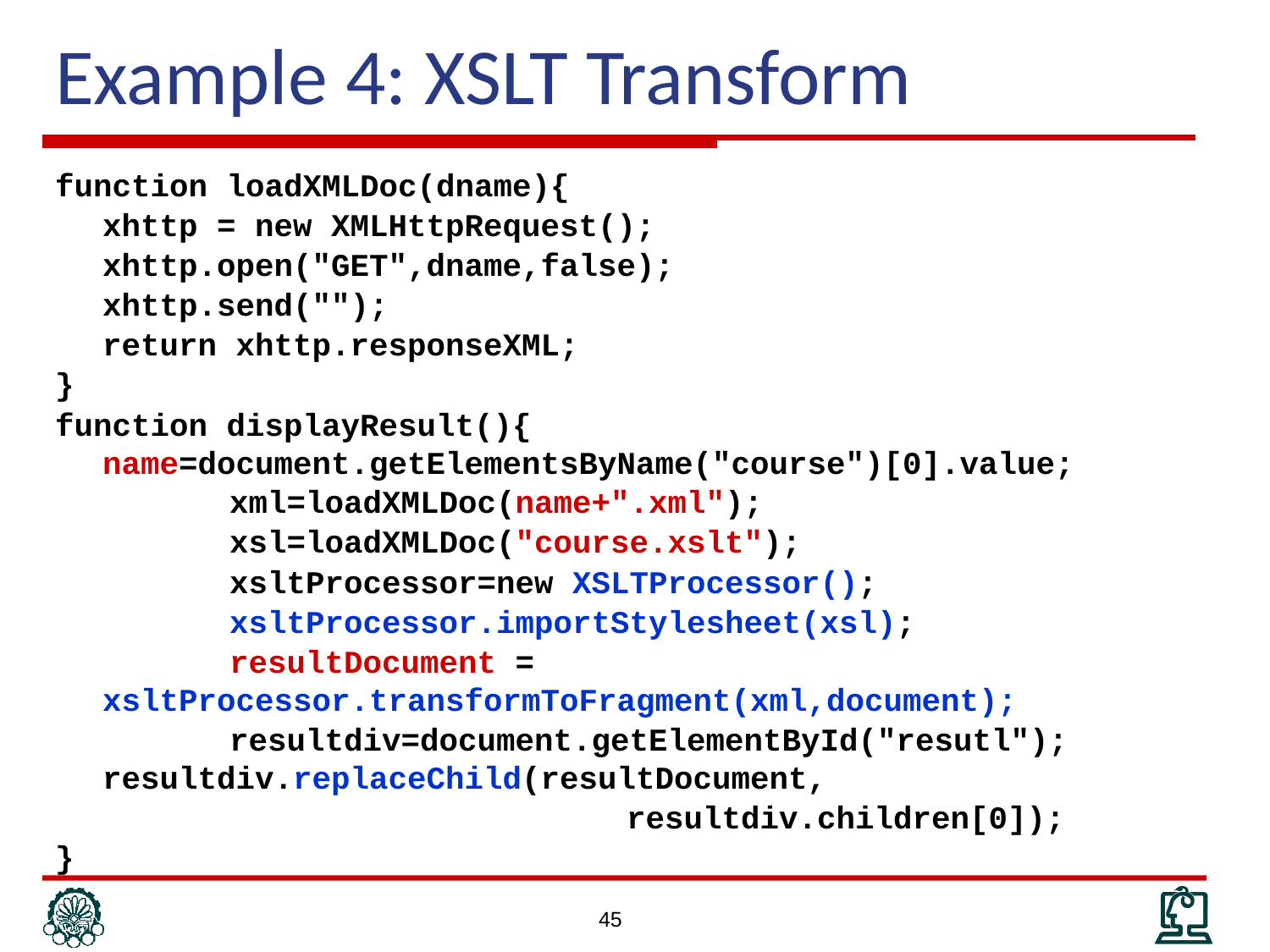

# Example 4: XSLT Transform
function loadXMLDoc(dname){
	xhttp = new XMLHttpRequest();
	xhttp.open("GET",dname,false);
	xhttp.send("");
	return xhttp.responseXML;
}
function displayResult(){			name=document.getElementsByName("course")[0].value;
		xml=loadXMLDoc(name+".xml");
		xsl=loadXMLDoc("course.xslt");
		xsltProcessor=new XSLTProcessor();
		xsltProcessor.importStylesheet(xsl);
		resultDocument = xsltProcessor.transformToFragment(xml,document);
		resultdiv=document.getElementById("resutl");		resultdiv.replaceChild(resultDocument,
                              resultdiv.children[0]);
}
45